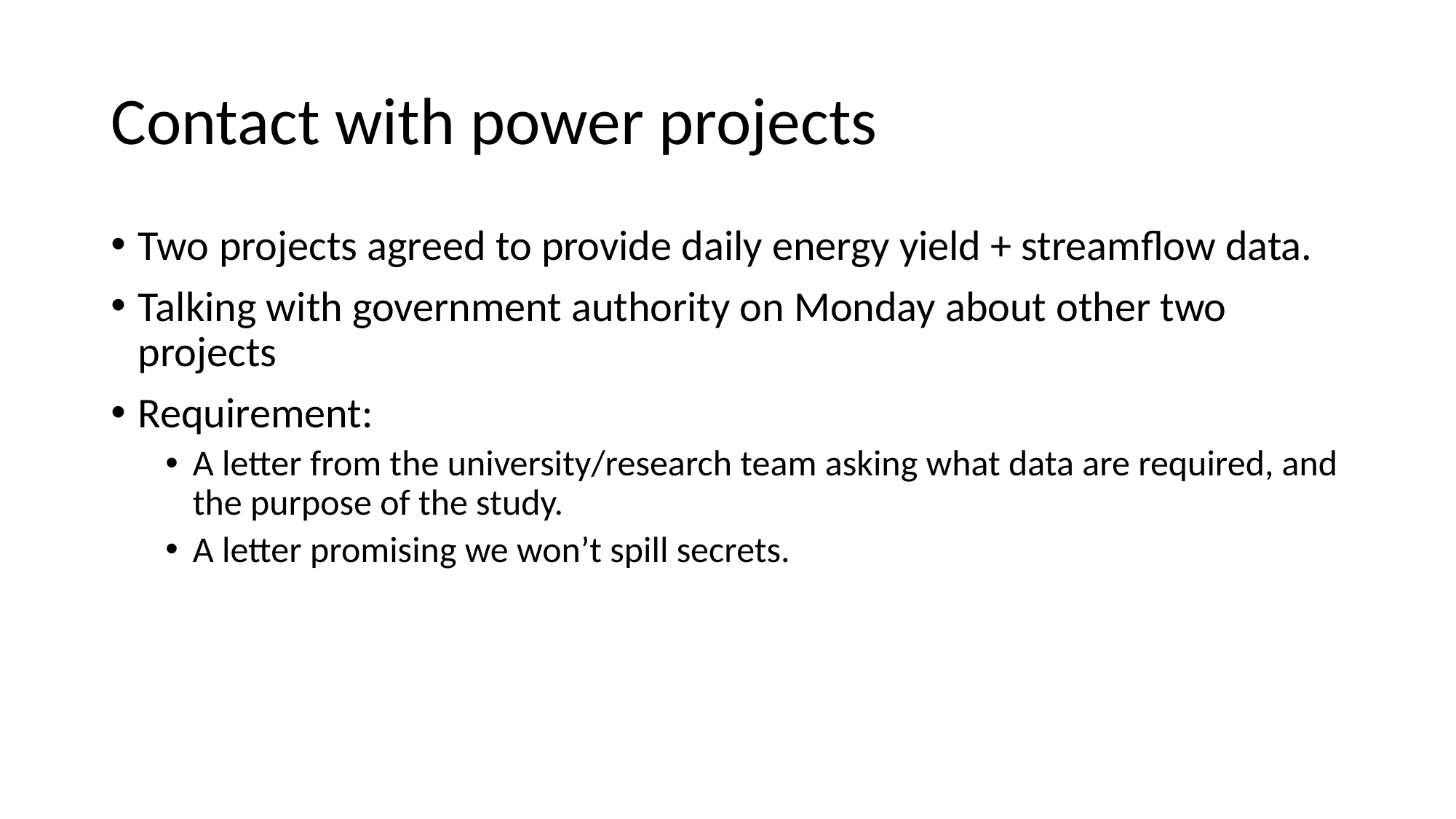

# Contact with power projects
Two projects agreed to provide daily energy yield + streamflow data.
Talking with government authority on Monday about other two projects
Requirement:
A letter from the university/research team asking what data are required, and the purpose of the study.
A letter promising we won’t spill secrets.